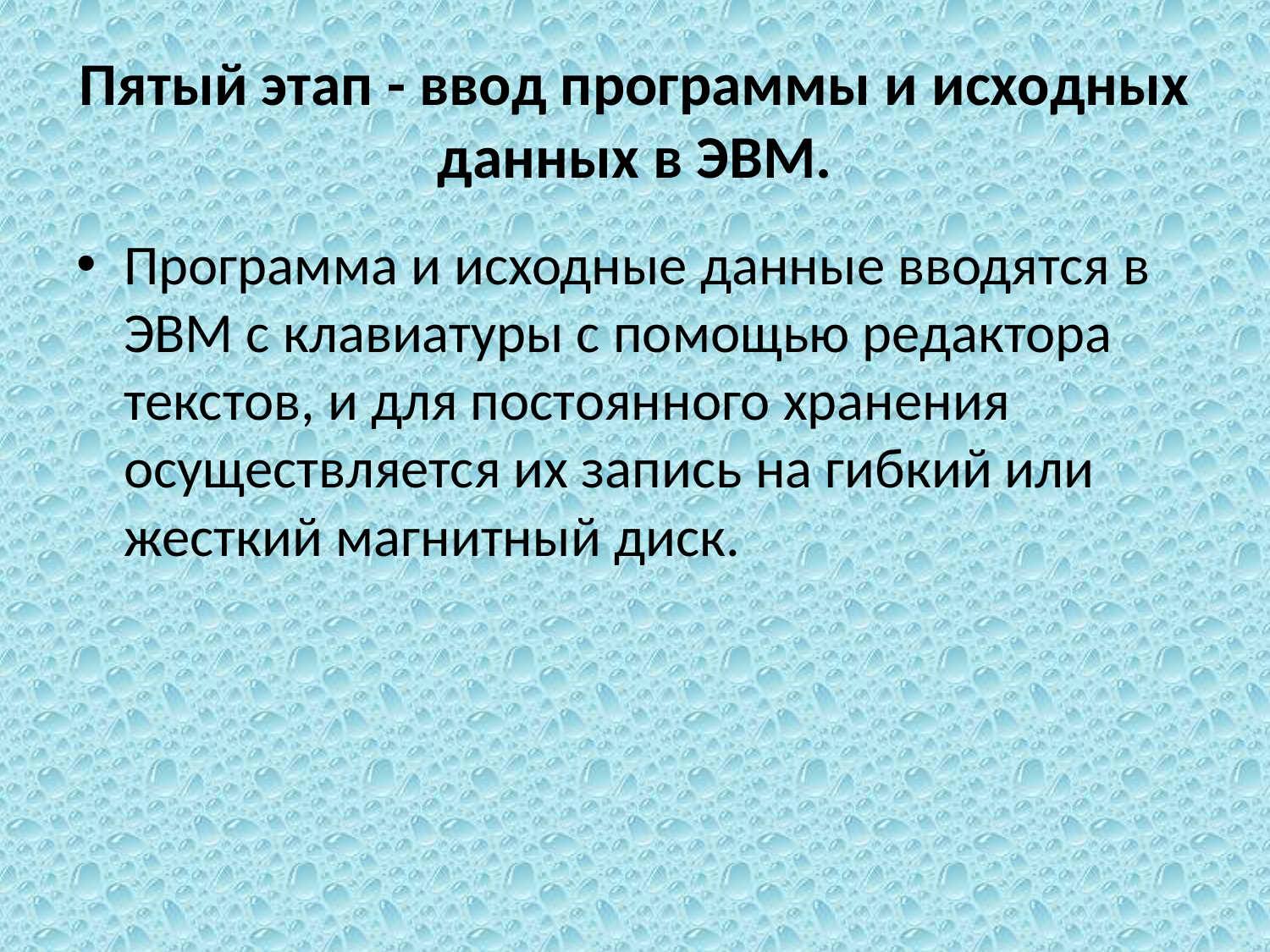

# Пятый этап - ввод программы и исходных данных в ЭВМ.
Программа и исходные данные вводятся в ЭВМ с клавиатуры с помощью редактора текстов, и для постоянного хранения осуществляется их запись на гибкий или жесткий магнитный диск.